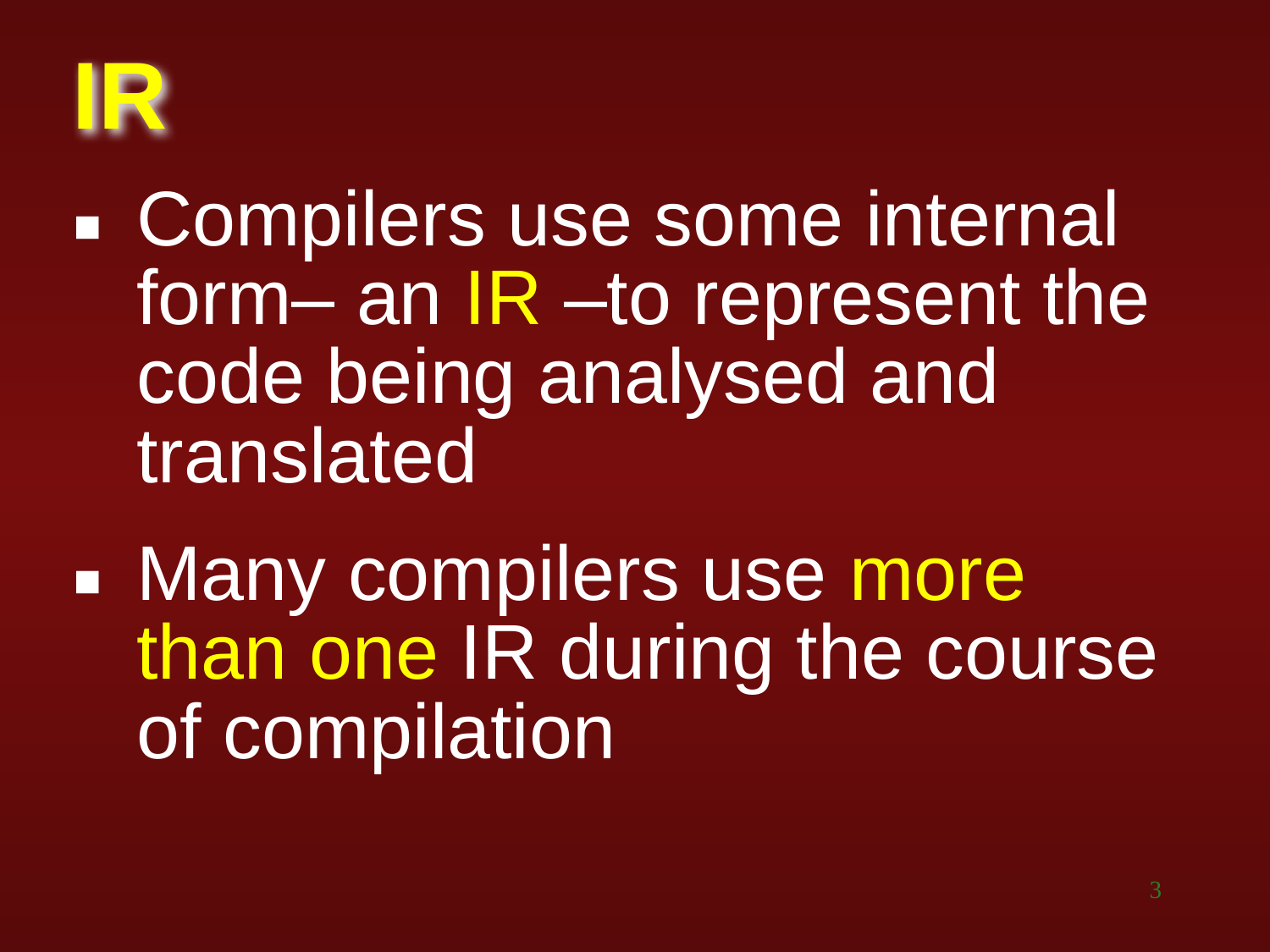

# IR
Compilers use some internal form– an IR –to represent the code being analysed and translated
Many compilers use more than one IR during the course of compilation
3